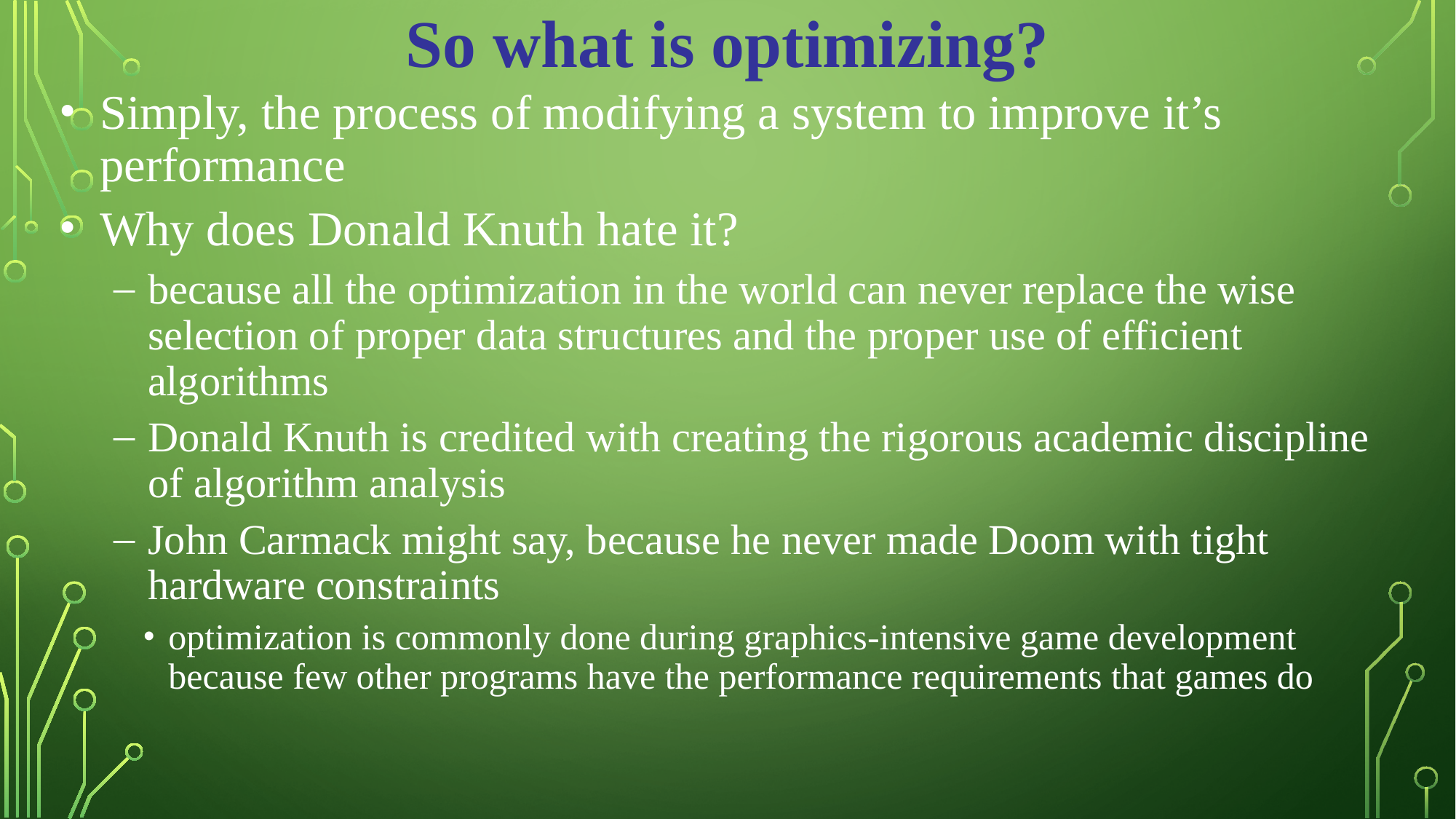

So what is optimizing?
Simply, the process of modifying a system to improve it’s performance
Why does Donald Knuth hate it?
because all the optimization in the world can never replace the wise selection of proper data structures and the proper use of efficient algorithms
Donald Knuth is credited with creating the rigorous academic discipline of algorithm analysis
John Carmack might say, because he never made Doom with tight hardware constraints
optimization is commonly done during graphics-intensive game development because few other programs have the performance requirements that games do